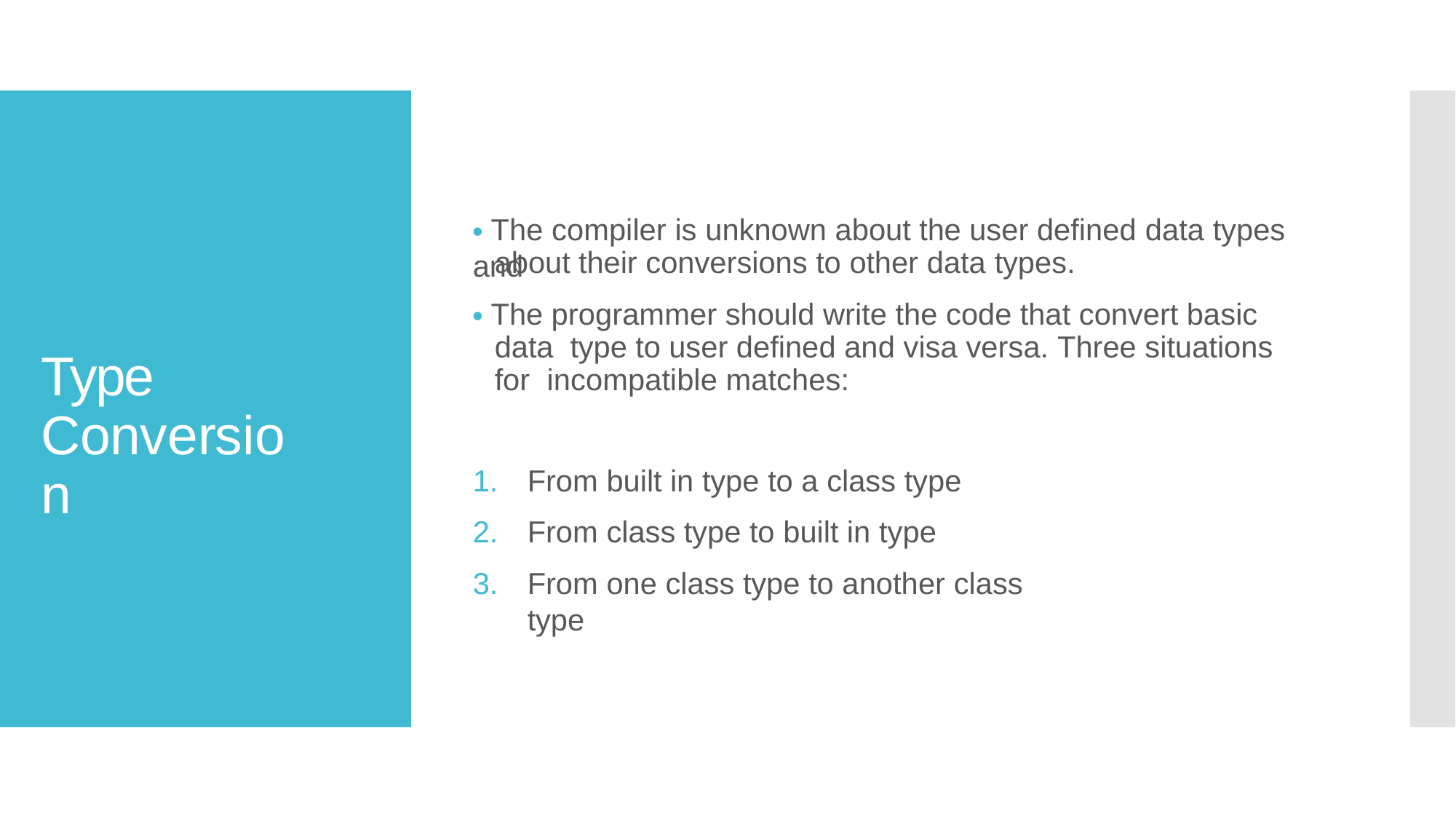

# 🞄 The compiler is unknown about the user defined data types and
about their conversions to other data types.
🞄 The programmer should write the code that convert basic data  type to user defined and visa versa. Three situations for  incompatible matches:
Type  Conversion
From built in type to a class type
From class type to built in type
From one class type to another class type